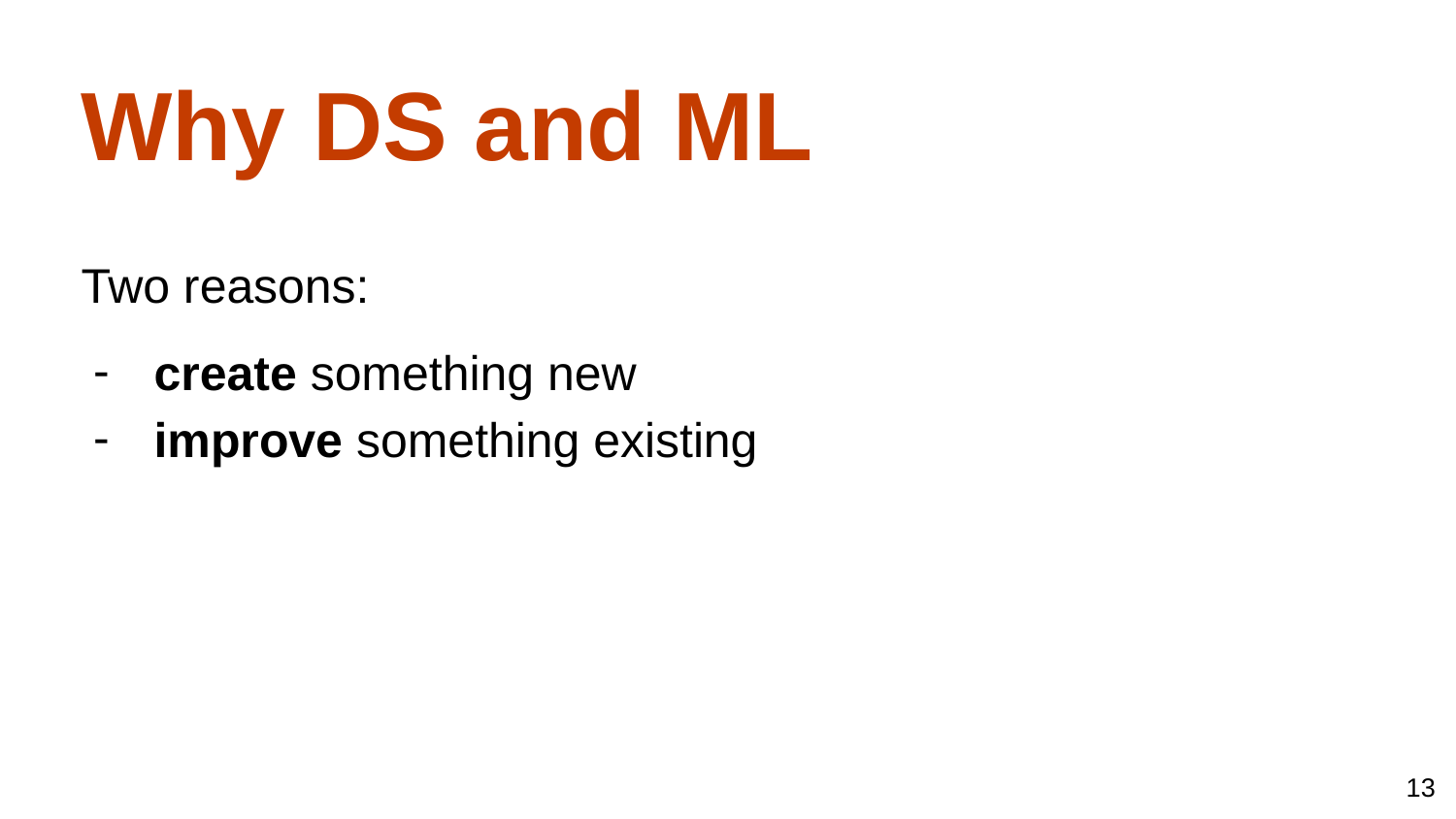

Why DS and ML
Two reasons:
create something new
improve something existing

13